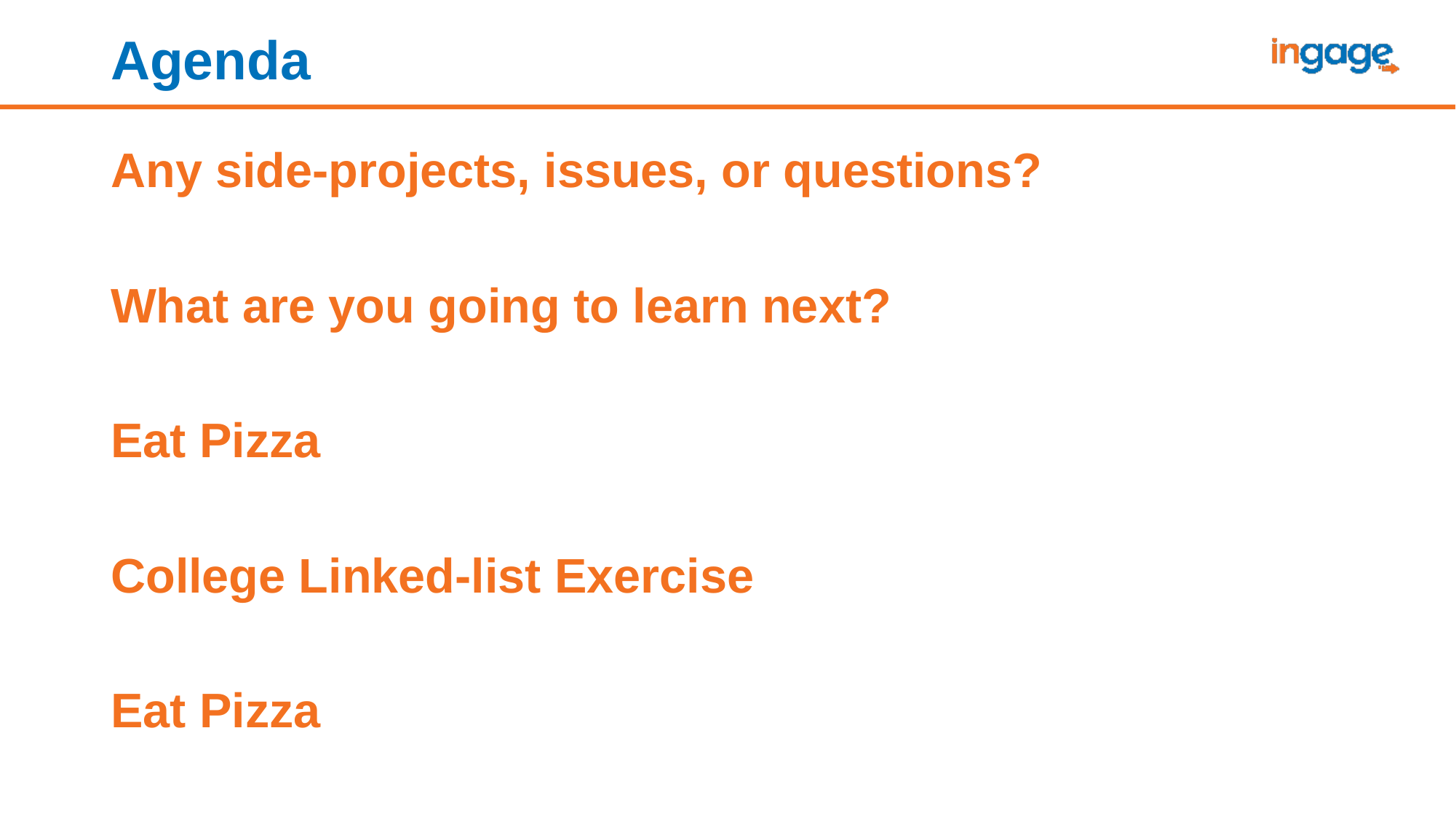

Agenda
Any side-projects, issues, or questions?

What are you going to learn next?

Eat Pizza

College Linked-list Exercise

Eat Pizza